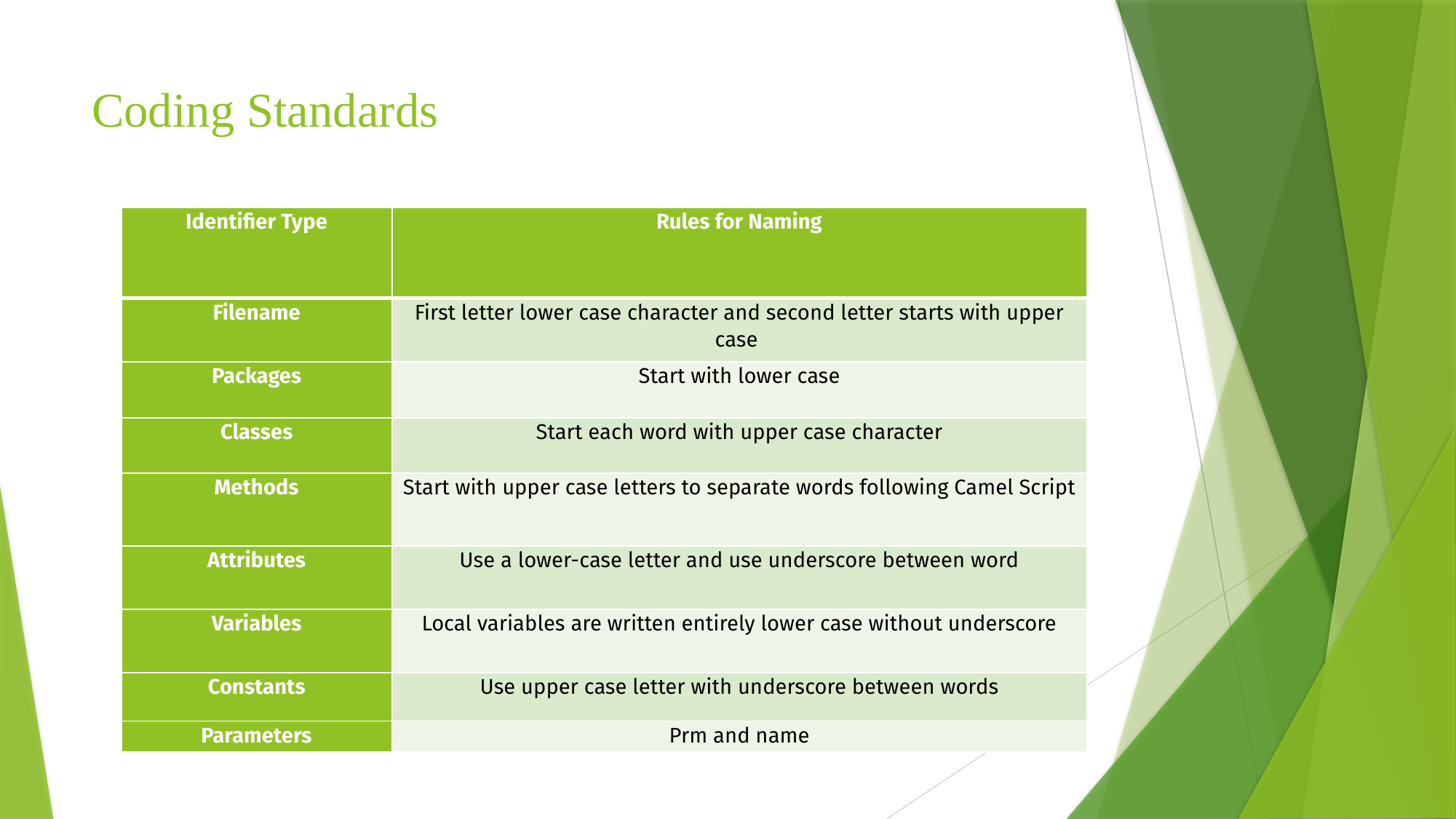

# Coding Standards
| Identifier Type | Rules for Naming |
| --- | --- |
| Filename | First letter lower case character and second letter starts with upper case |
| Packages | Start with lower case |
| Classes | Start each word with upper case character |
| Methods | Start with upper case letters to separate words following Camel Script |
| Attributes | Use a lower-case letter and use underscore between word |
| Variables | Local variables are written entirely lower case without underscore |
| Constants | Use upper case letter with underscore between words |
| Parameters | Prm and name |